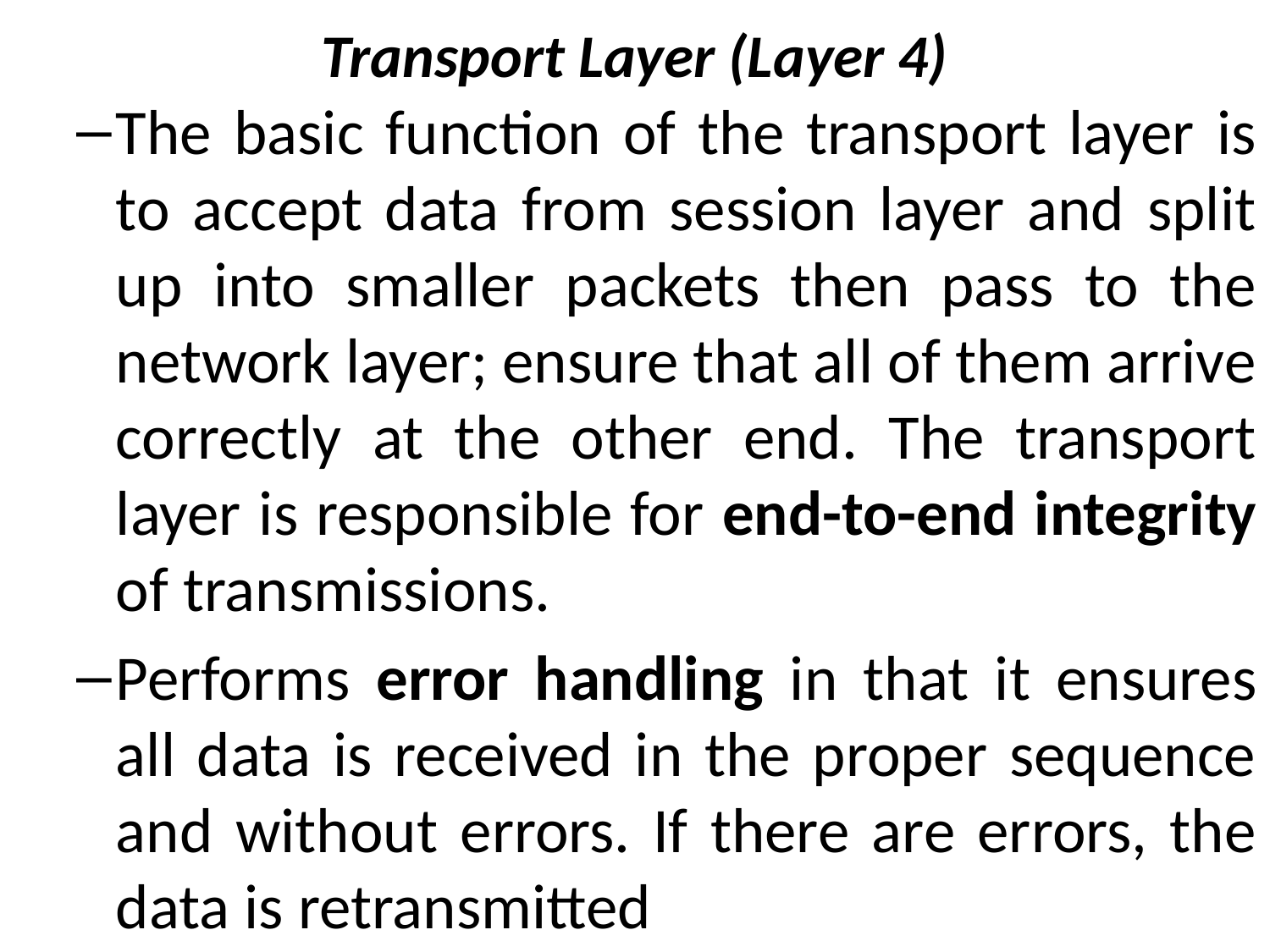

# Transport Layer (Layer 4)
The basic function of the transport layer is to accept data from session layer and split up into smaller packets then pass to the network layer; ensure that all of them arrive correctly at the other end. The transport layer is responsible for end-to-end integrity of transmissions.
Performs error handling in that it ensures all data is received in the proper sequence and without errors. If there are errors, the data is retransmitted